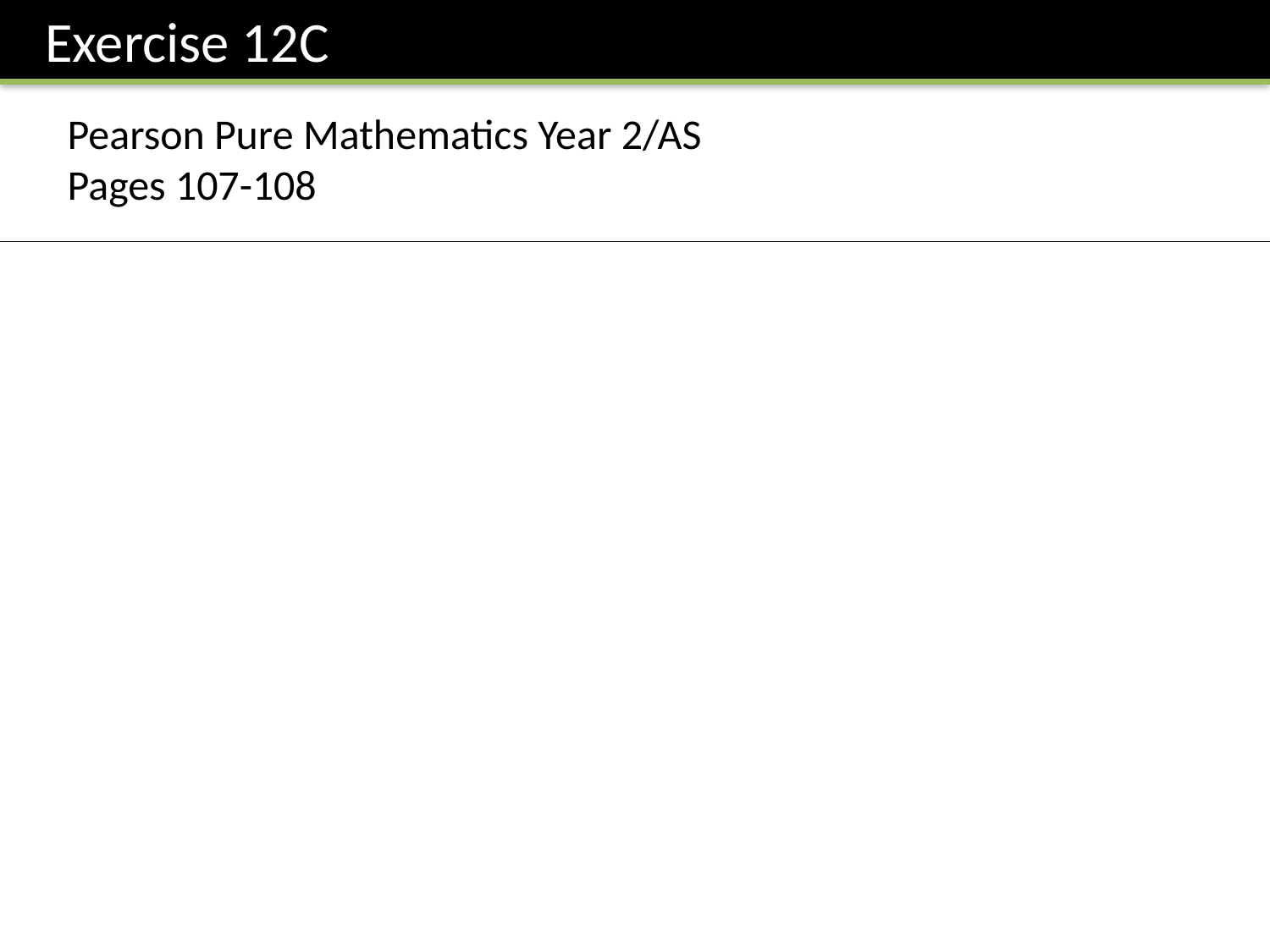

Exercise 12C
Pearson Pure Mathematics Year 2/AS
Pages 107-108